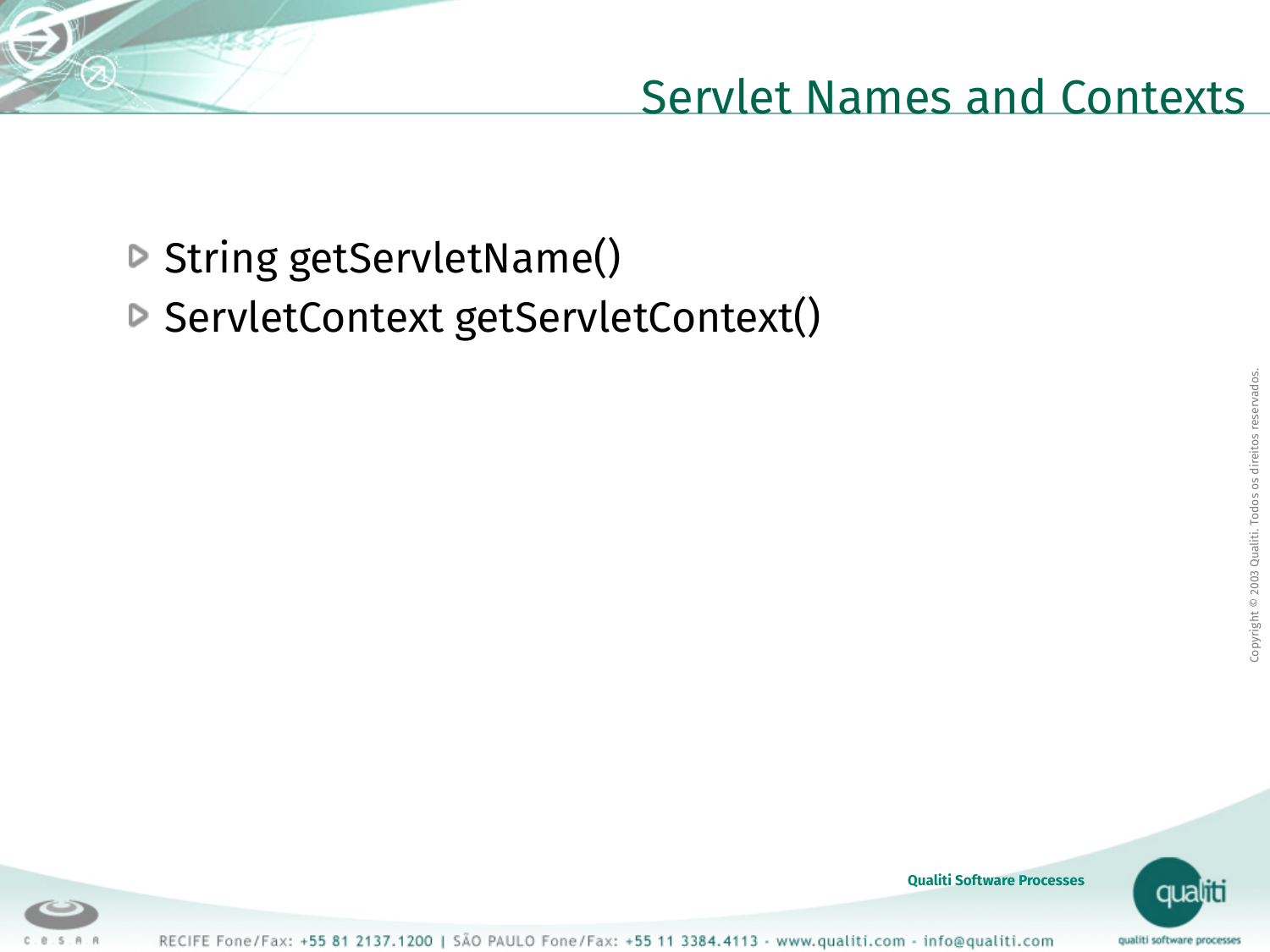

# Servlet Names and Contexts

String getServletName()
ServletContext getServletContext()